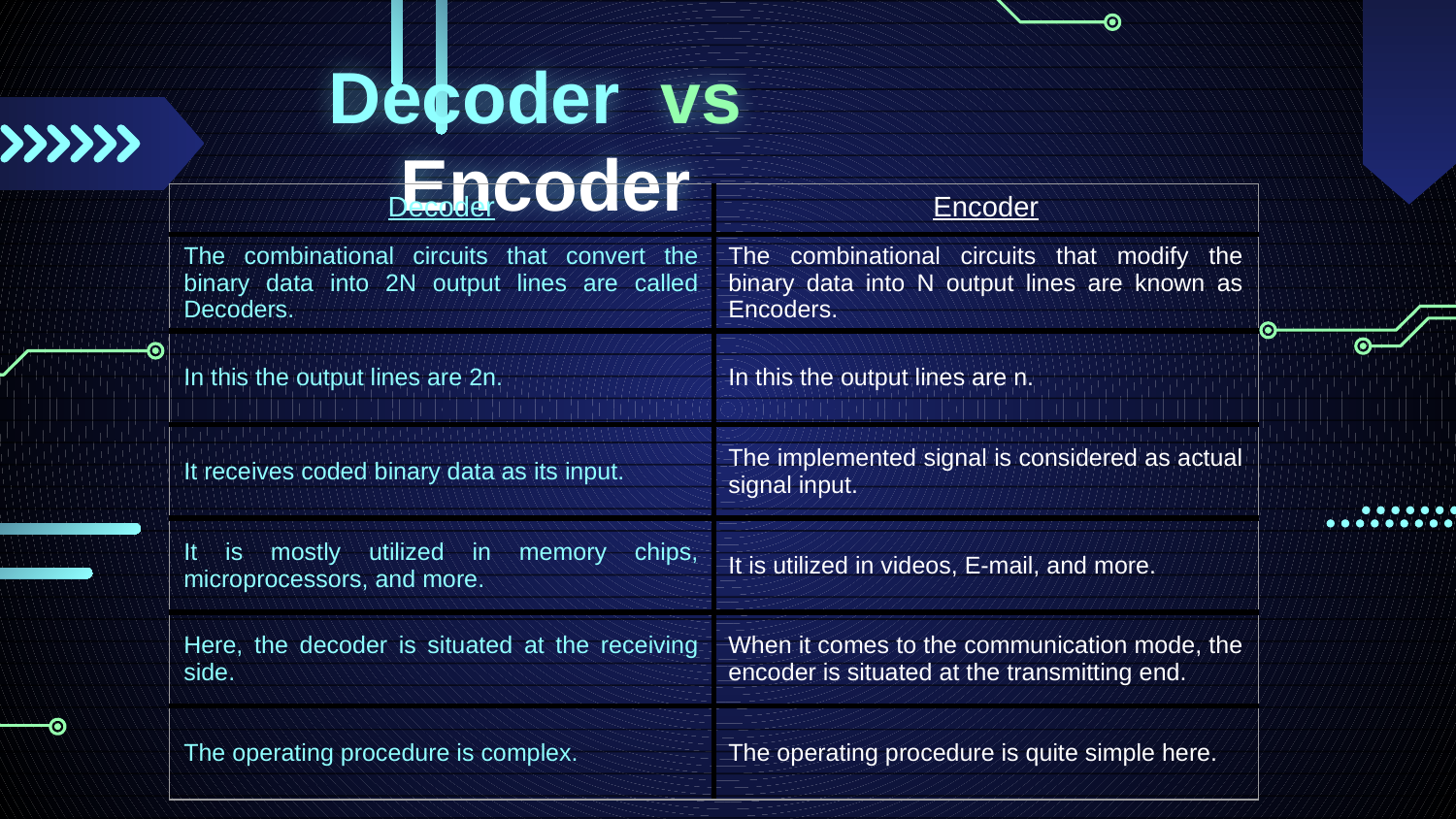

Decoder  vs  Encoder
| Decoder | Encoder |
| --- | --- |
| The combinational circuits that convert the binary data into 2N output lines are called Decoders. | The combinational circuits that modify the binary data into N output lines are known as Encoders. |
| In this the output lines are 2n. | In this the output lines are n. |
| It receives coded binary data as its input. | The implemented signal is considered as actual signal input. |
| It is mostly utilized in memory chips, microprocessors, and more. | It is utilized in videos, E-mail, and more. |
| Here, the decoder is situated at the receiving side. | When it comes to the communication mode, the encoder is situated at the transmitting end. |
| The operating procedure is complex. | The operating procedure is quite simple here. |